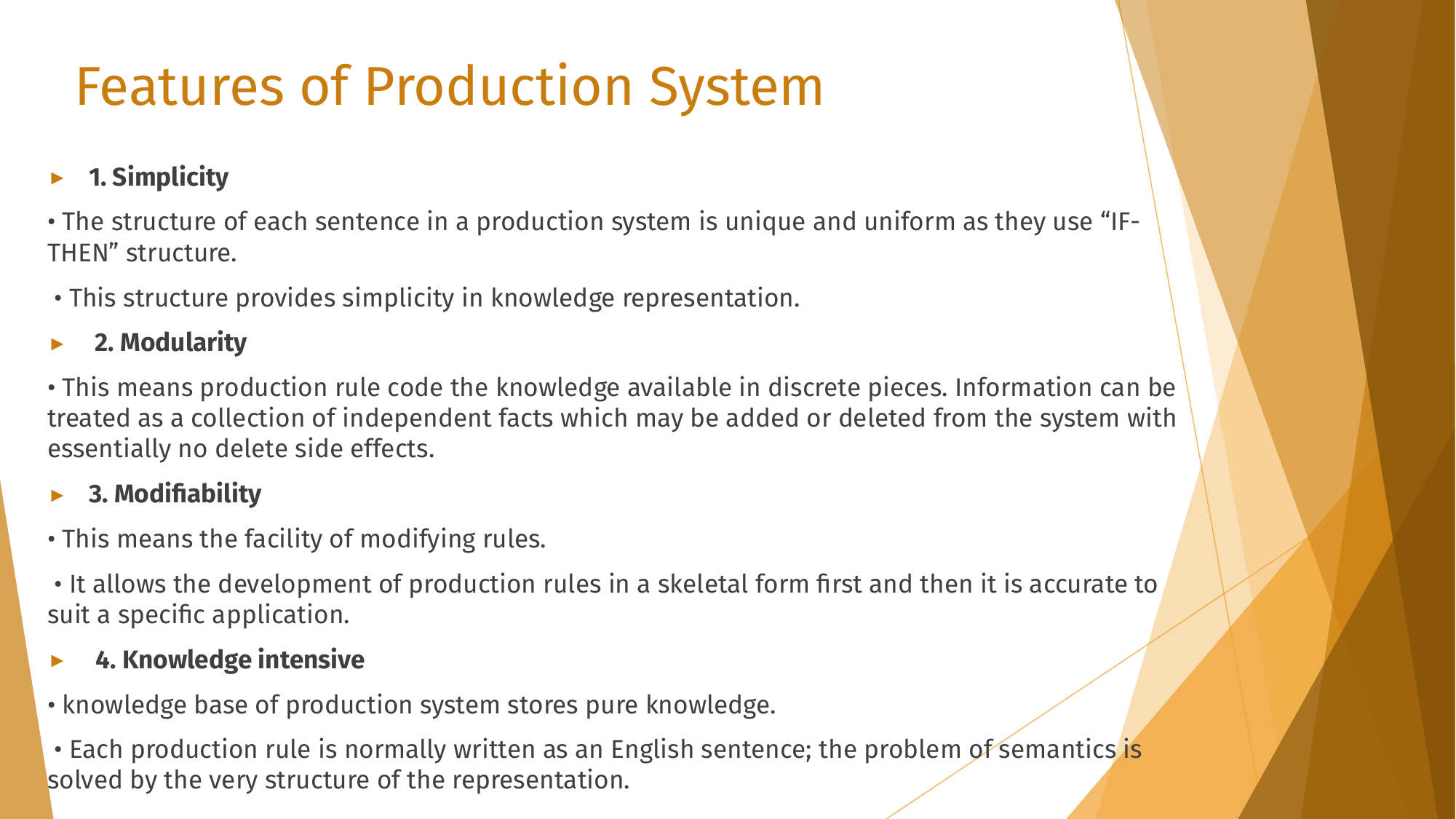

# Features of Production System
1. Simplicity
• The structure of each sentence in a production system is unique and uniform as they use “IF-THEN” structure.
 • This structure provides simplicity in knowledge representation.
 2. Modularity
• This means production rule code the knowledge available in discrete pieces. Information can be treated as a collection of independent facts which may be added or deleted from the system with essentially no delete side effects.
3. Modifiability
• This means the facility of modifying rules.
 • It allows the development of production rules in a skeletal form first and then it is accurate to suit a specific application.
 4. Knowledge intensive
• knowledge base of production system stores pure knowledge.
 • Each production rule is normally written as an English sentence; the problem of semantics is solved by the very structure of the representation.